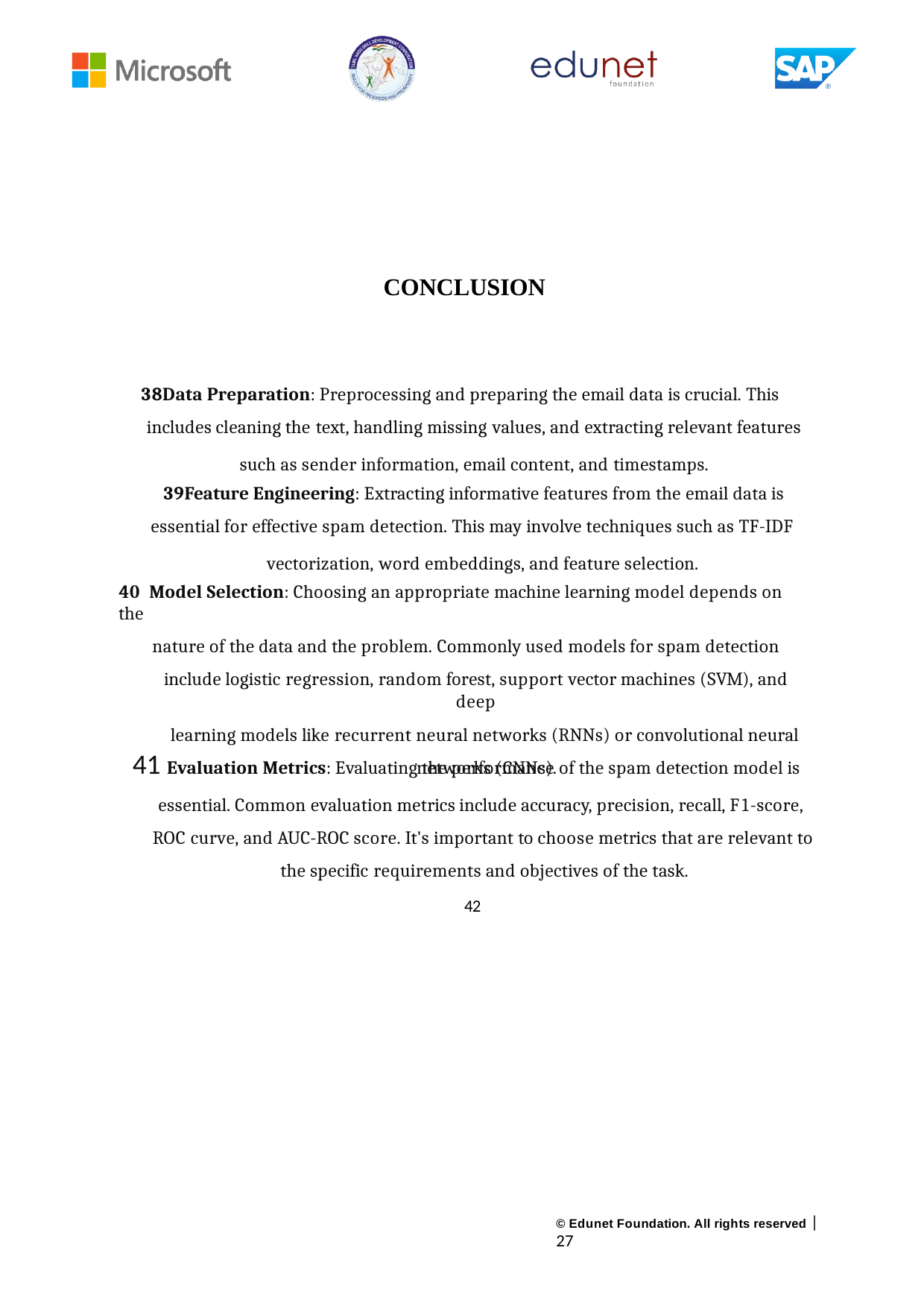

CONCLUSION
38Data Preparation: Preprocessing and preparing the email data is crucial. This
includes cleaning the text, handling missing values, and extracting relevant features
such as sender information, email content, and timestamps.
39Feature Engineering: Extracting informative features from the email data is
essential for effective spam detection. This may involve techniques such as TF-IDF
vectorization, word embeddings, and feature selection.
40 Model Selection: Choosing an appropriate machine learning model depends on the
nature of the data and the problem. Commonly used models for spam detection
include logistic regression, random forest, support vector machines (SVM), and deep
learning models like recurrent neural networks (RNNs) or convolutional neural  networks (CNNs).
41 Evaluation Metrics: Evaluating the performance of the spam detection model is
essential. Common evaluation metrics include accuracy, precision, recall, F1-score,  ROC curve, and AUC-ROC score. It's important to choose metrics that are relevant to  the specific requirements and objectives of the task.
42
© Edunet Foundation. All rights reserved |27